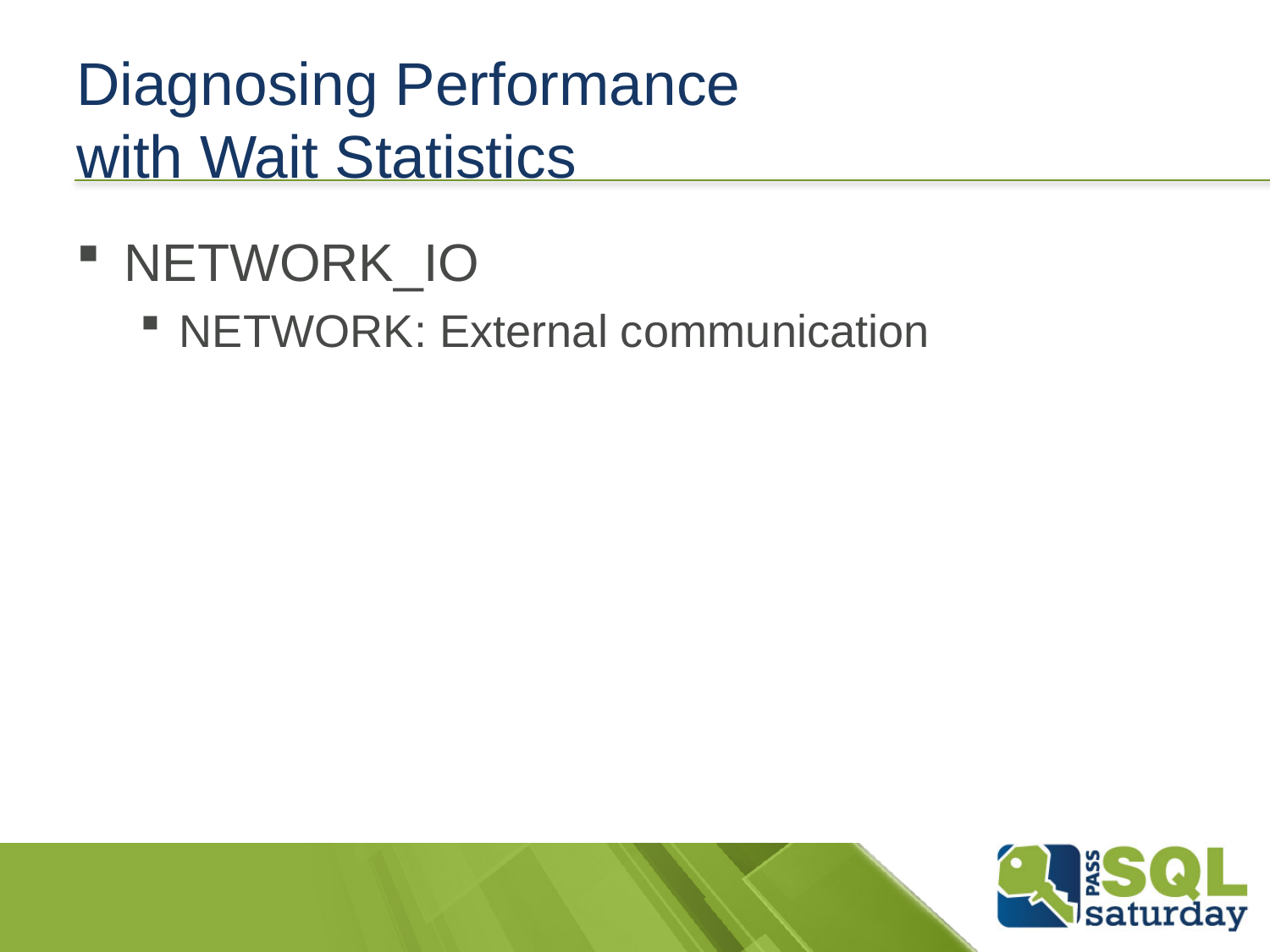

# Diagnosing Performance with Wait Statistics
NETWORK_IO
NETWORK: External communication